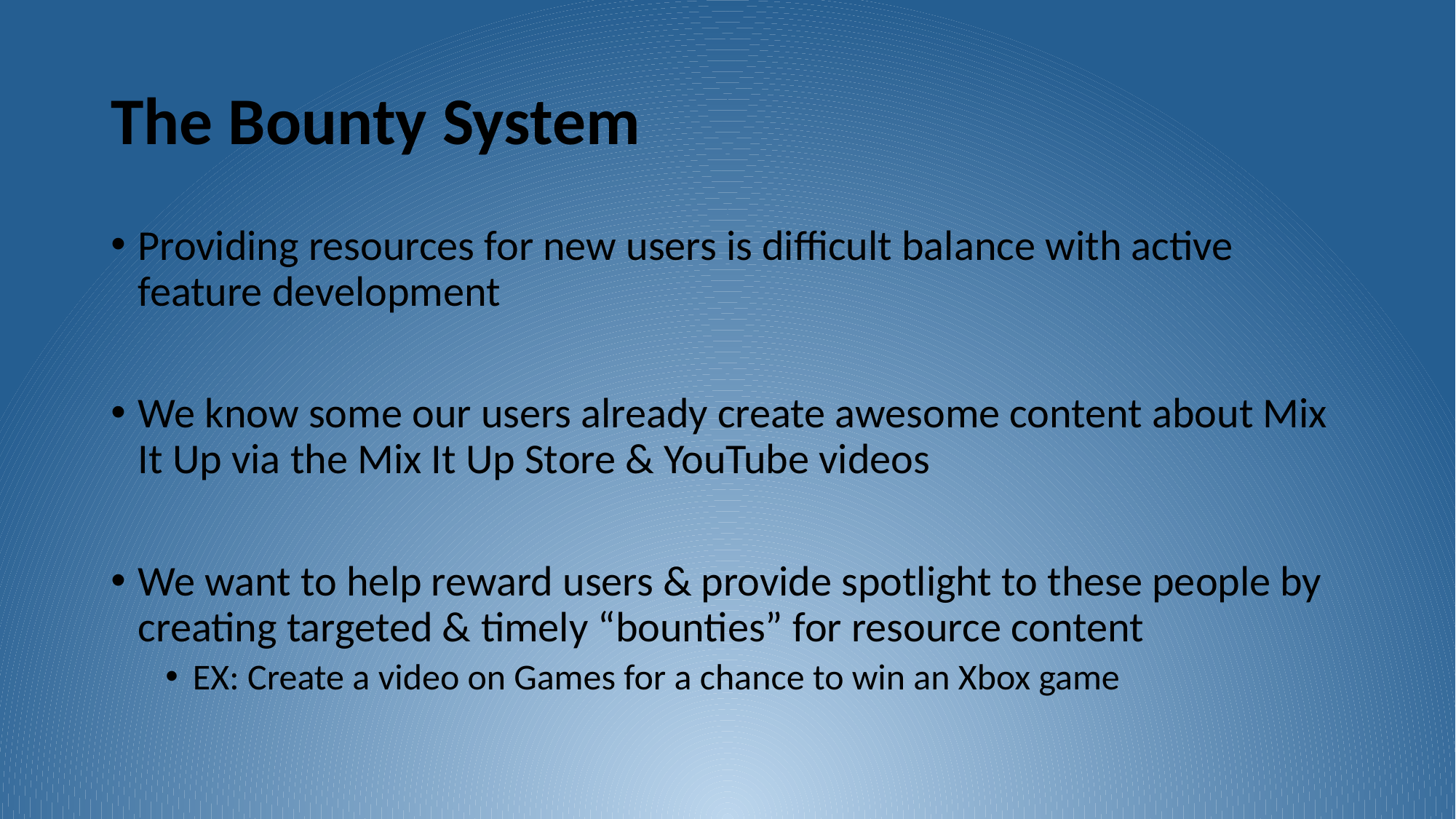

# The Bounty System
Providing resources for new users is difficult balance with active feature development

We know some our users already create awesome content about Mix It Up via the Mix It Up Store & YouTube videos

We want to help reward users & provide spotlight to these people by creating targeted & timely “bounties” for resource content
EX: Create a video on Games for a chance to win an Xbox game